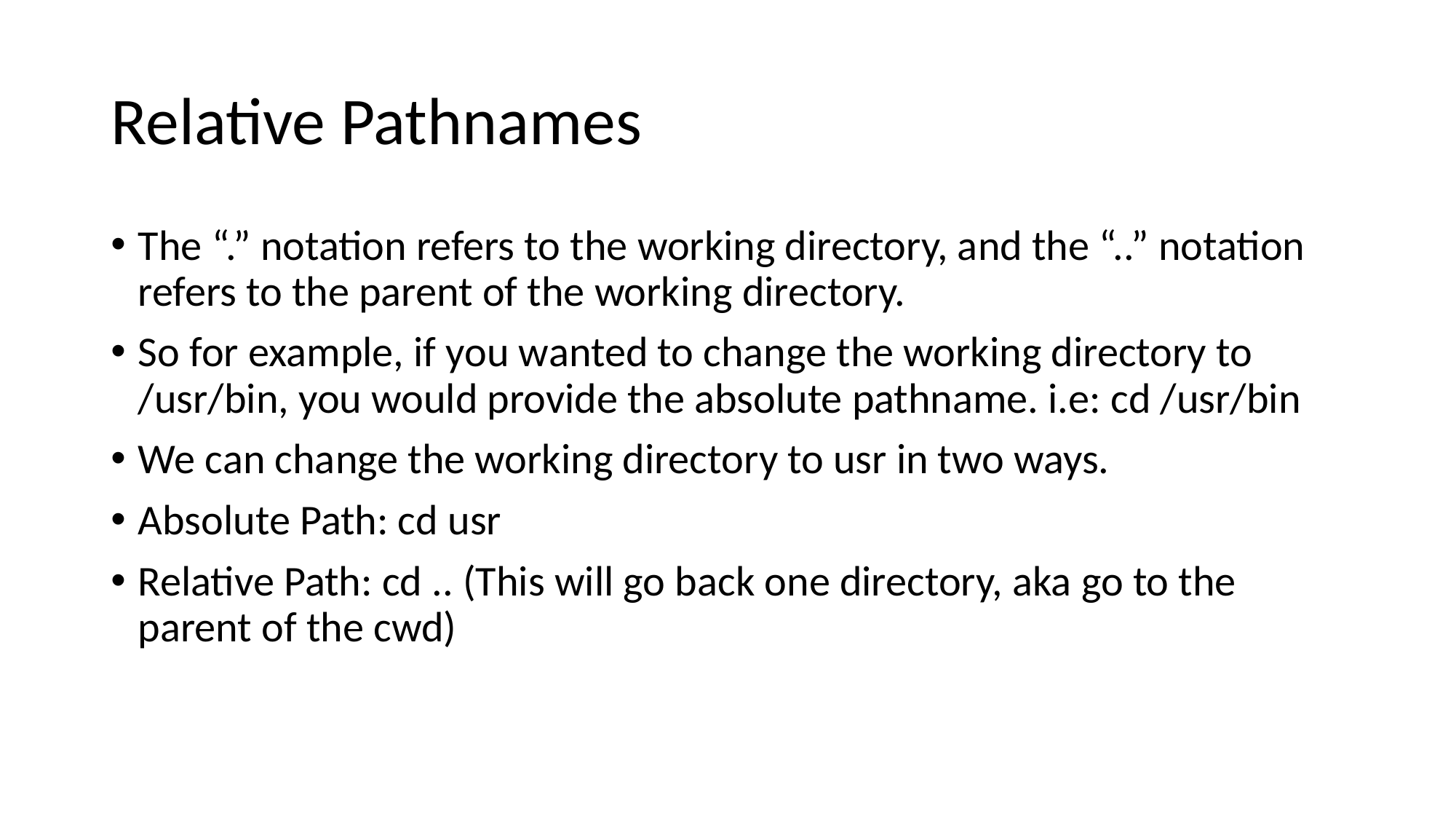

# Relative Pathnames
The “.” notation refers to the working directory, and the “..” notation refers to the parent of the working directory.
So for example, if you wanted to change the working directory to /usr/bin, you would provide the absolute pathname. i.e: cd /usr/bin
We can change the working directory to usr in two ways.
Absolute Path: cd usr
Relative Path: cd .. (This will go back one directory, aka go to the parent of the cwd)